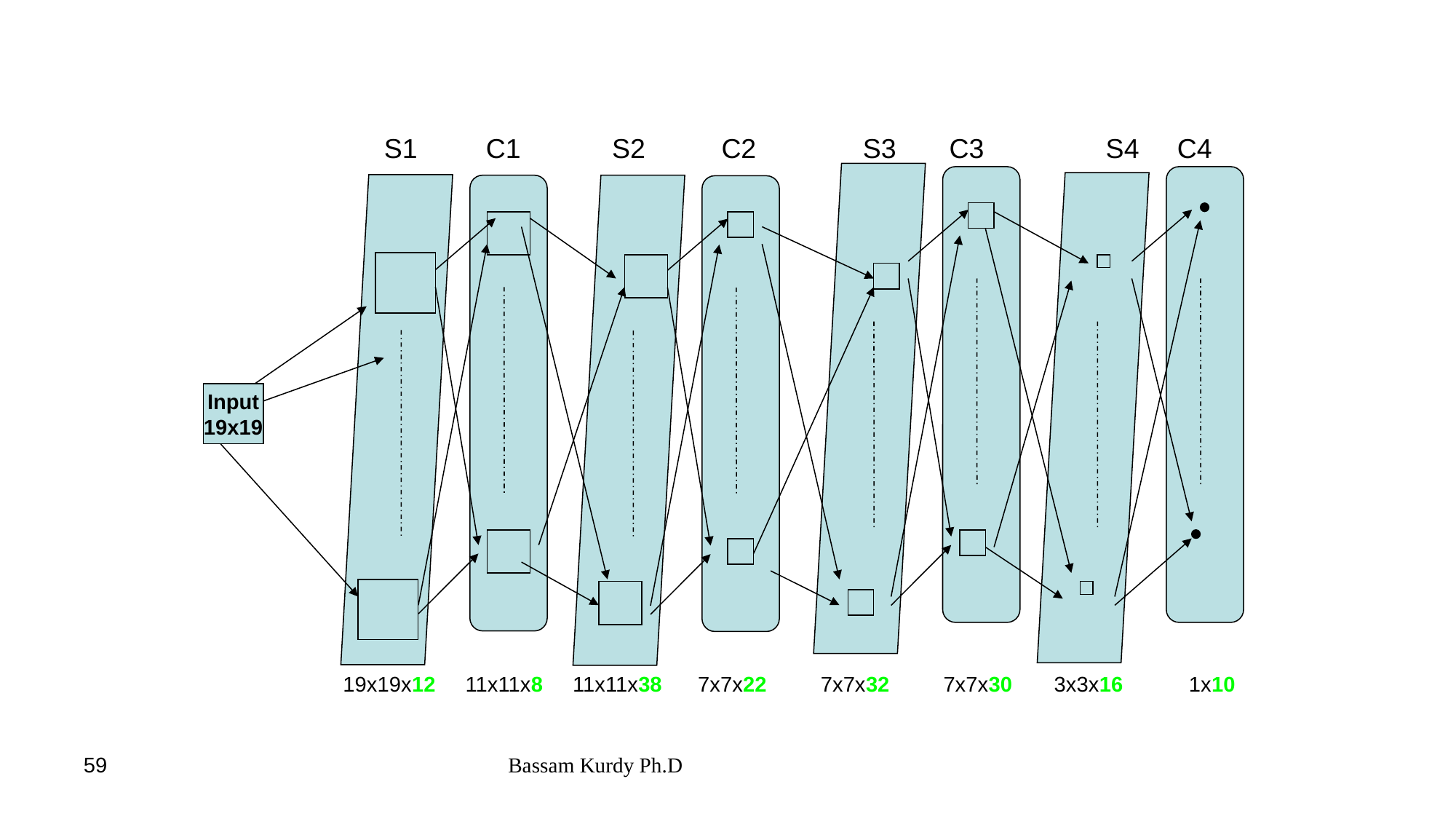

S1         C1            S2          C2              S3       C3                S4     C4

Input
19x19

19x19x12     11x11x8     11x11x38      7x7x22         7x7x32         7x7x30       3x3x16           1x10
59
Bassam Kurdy Ph.D